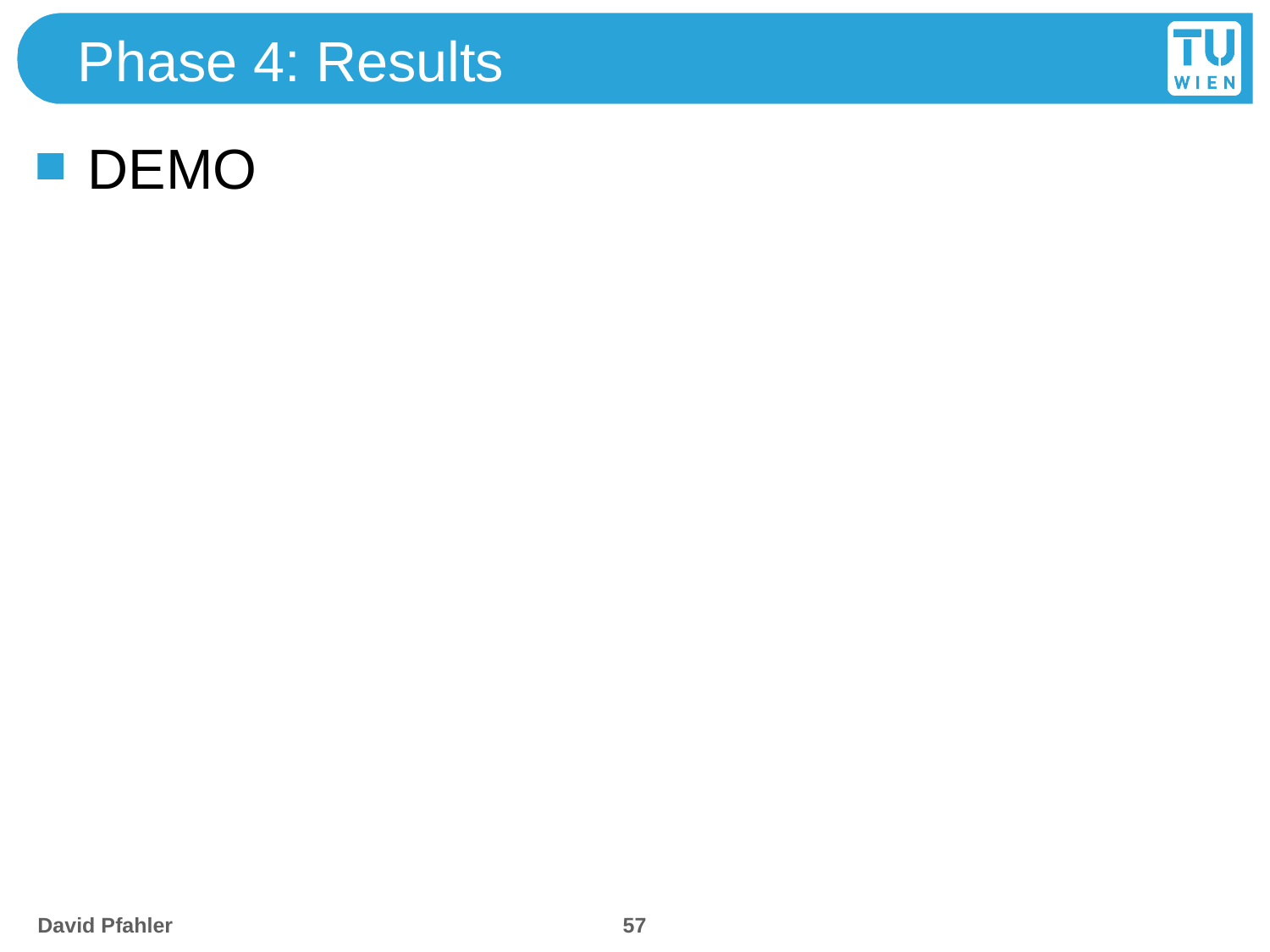

# Phase 4: Results
DEMO
57
David Pfahler